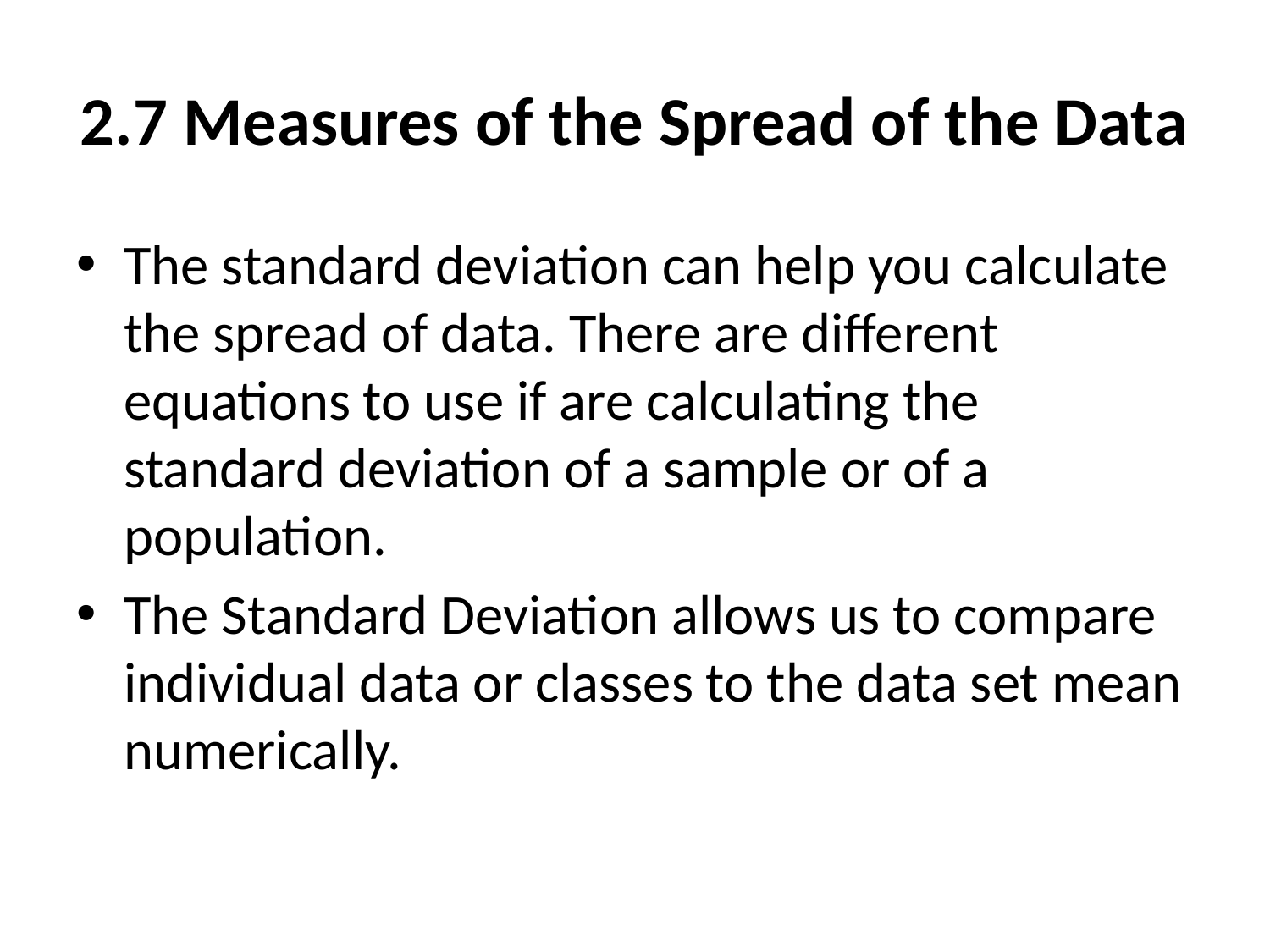

# 2.7 Measures of the Spread of the Data
The standard deviation can help you calculate the spread of data. There are different equations to use if are calculating the standard deviation of a sample or of a population.
The Standard Deviation allows us to compare individual data or classes to the data set mean numerically.